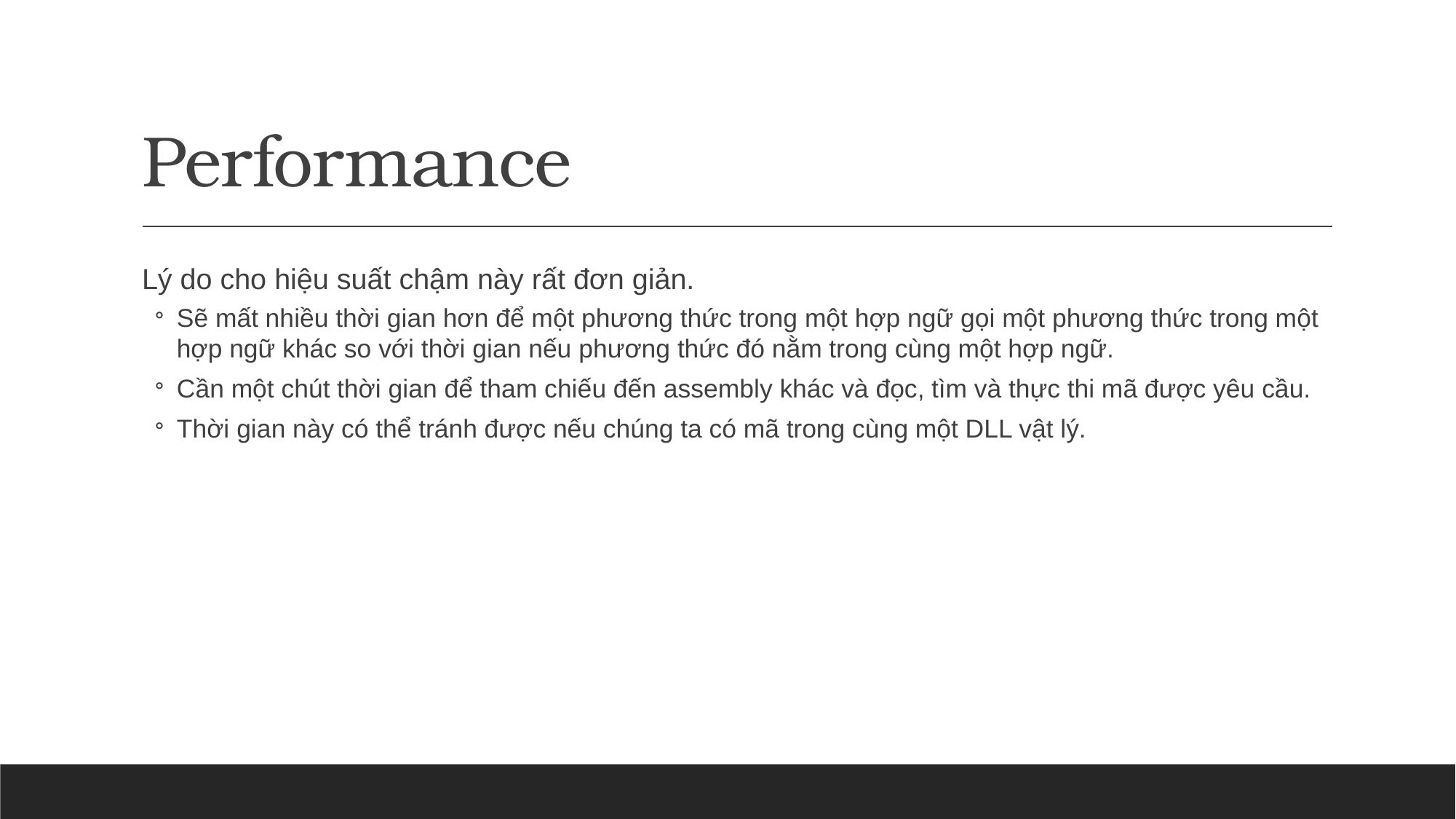

# Performance
Lý do cho hiệu suất chậm này rất đơn giản.
Sẽ mất nhiều thời gian hơn để một phương thức trong một hợp ngữ gọi một phương thức trong một hợp ngữ khác so với thời gian nếu phương thức đó nằm trong cùng một hợp ngữ.
Cần một chút thời gian để tham chiếu đến assembly khác và đọc, tìm và thực thi mã được yêu cầu.
Thời gian này có thể tránh được nếu chúng ta có mã trong cùng một DLL vật lý.